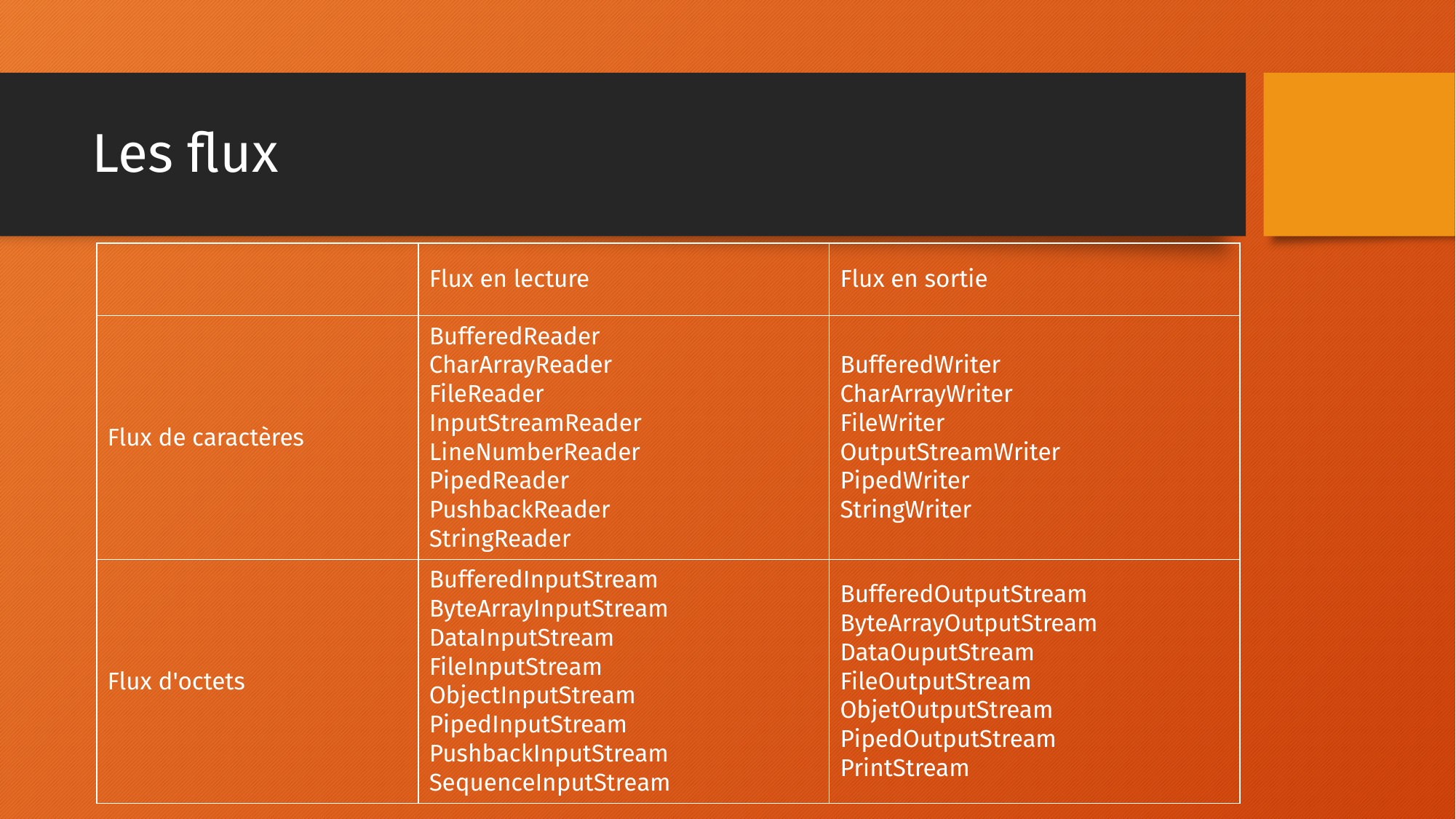

# Les flux
|  | Flux en lecture | Flux en sortie |
| --- | --- | --- |
| Flux de caractères | BufferedReader CharArrayReader FileReader InputStreamReader LineNumberReader PipedReader PushbackReader StringReader | BufferedWriter CharArrayWriter FileWriter OutputStreamWriter PipedWriter StringWriter |
| Flux d'octets | BufferedInputStream ByteArrayInputStream DataInputStream FileInputStream ObjectInputStream PipedInputStream PushbackInputStream SequenceInputStream | BufferedOutputStream ByteArrayOutputStream DataOuputStream FileOutputStream ObjetOutputStream PipedOutputStream PrintStream |